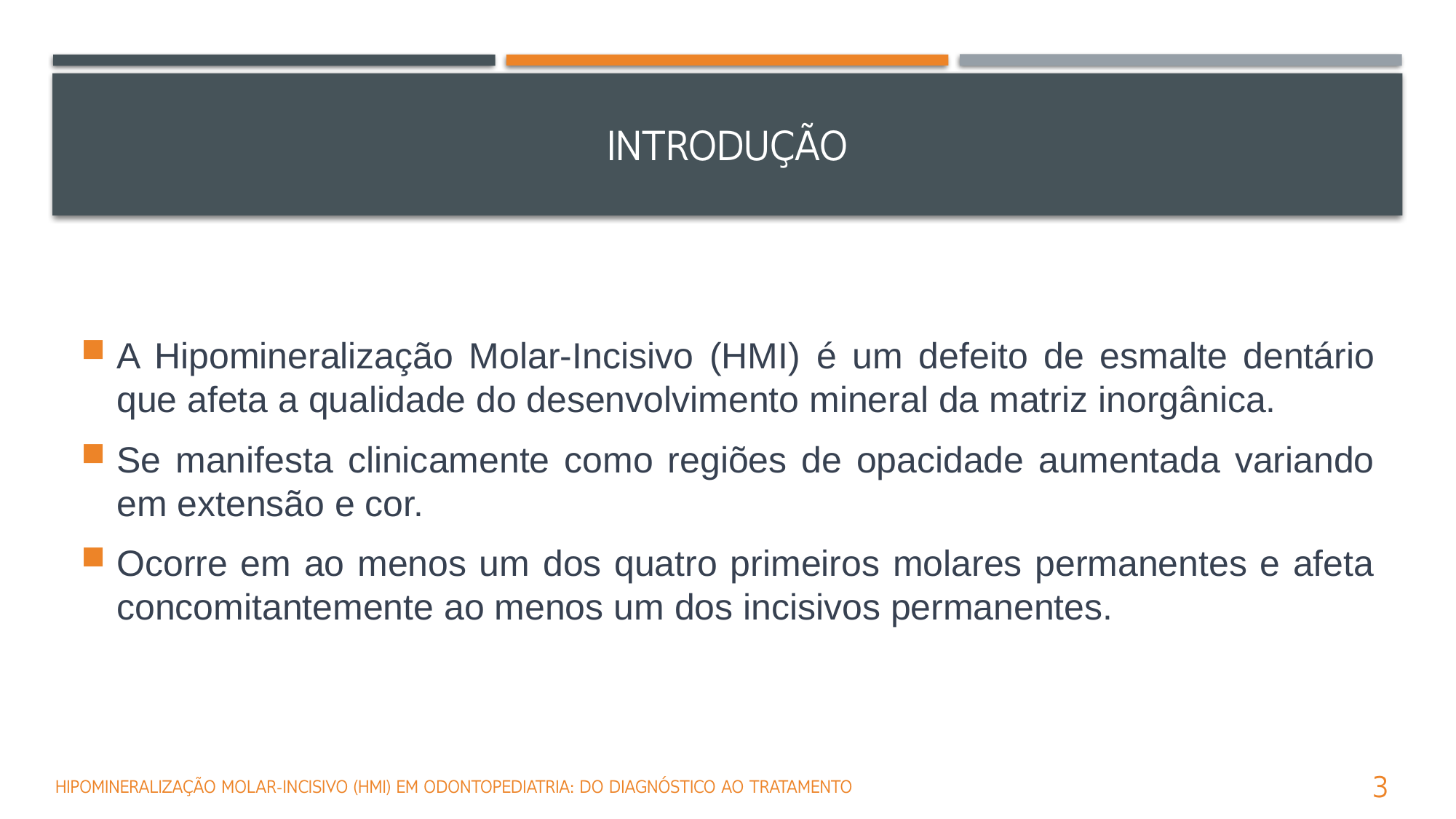

# INTRODUÇÃO
A Hipomineralização Molar-Incisivo (HMI) é um defeito de esmalte dentário que afeta a qualidade do desenvolvimento mineral da matriz inorgânica.
Se manifesta clinicamente como regiões de opacidade aumentada variando em extensão e cor.
Ocorre em ao menos um dos quatro primeiros molares permanentes e afeta concomitantemente ao menos um dos incisivos permanentes.
        Hipomineralização Molar-incisivo (HMI) em Odontopediatria: Do Diagnóstico Ao Tratamento
3